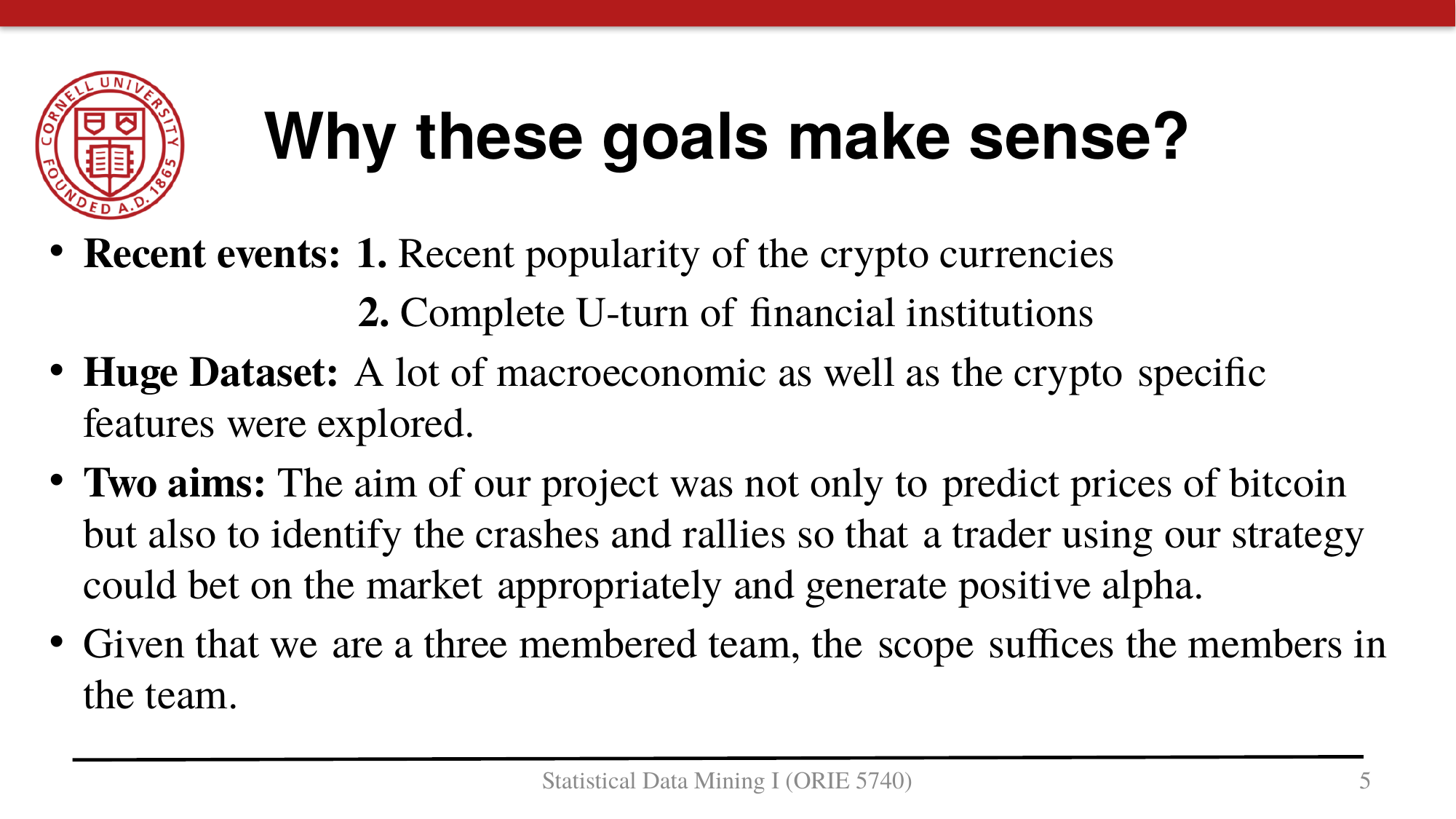

Why these goals make sense?
Recent events: 1. Recent popularity of the crypto currencies
2. Complete U-turn of financial institutions
Huge Dataset: A lot of macroeconomic as well as the crypto specific features were explored.
Two aims: The aim of our project was not only to predict prices of bitcoin but also to identify the crashes and rallies so that a trader using our strategy could bet on the market appropriately and generate positive alpha.
Given that we are a three membered team, the scope suffices the members in the team.

Statistical Data Mining I (ORIE 5740)
5